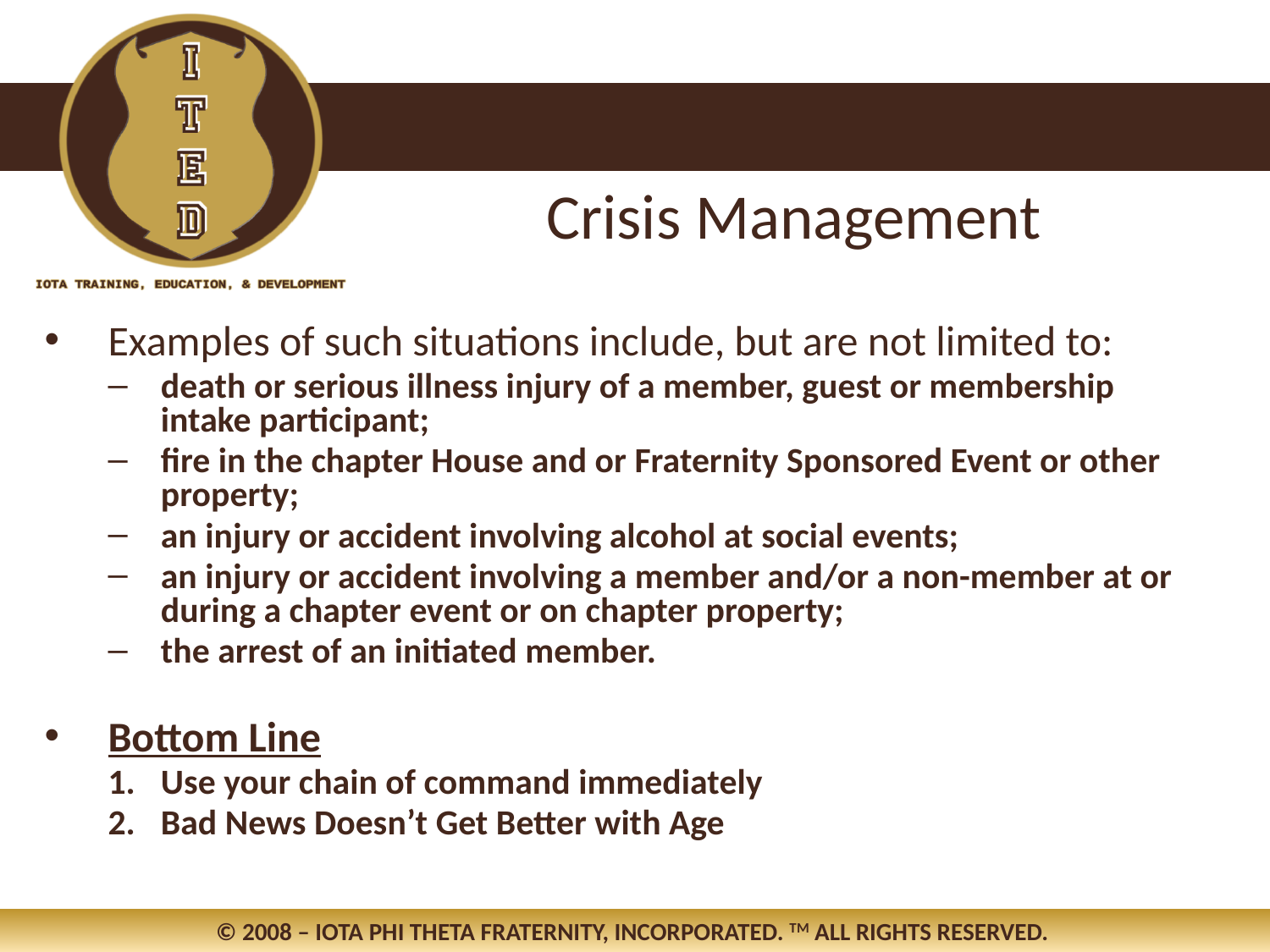

Crisis Management
Examples of such situations include, but are not limited to:
death or serious illness injury of a member, guest or membership intake participant;
fire in the chapter House and or Fraternity Sponsored Event or other property;
an injury or accident involving alcohol at social events;
an injury or accident involving a member and/or a non-member at or during a chapter event or on chapter property;
the arrest of an initiated member.

Bottom Line
Use your chain of command immediately
Bad News Doesn’t Get Better with Age